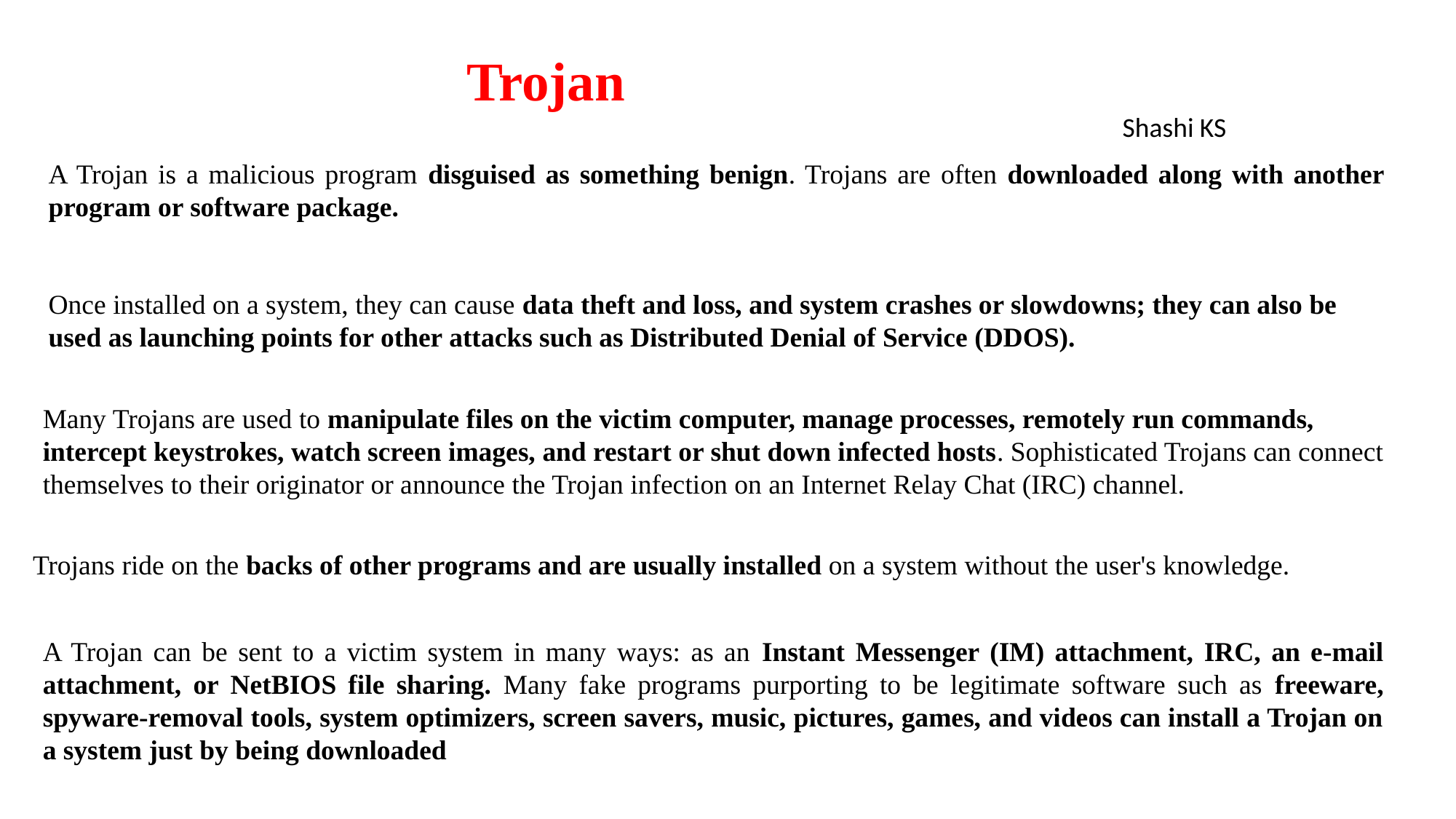

Trojan

A Trojan is a malicious program disguised as something benign. Trojans are often downloaded along with another program or software package.
Once installed on a system, they can cause data theft and loss, and system crashes or slowdowns; they can also be used as launching points for other attacks such as Distributed Denial of Service (DDOS).
Many Trojans are used to manipulate files on the victim computer, manage processes, remotely run commands, intercept keystrokes, watch screen images, and restart or shut down infected hosts. Sophisticated Trojans can connect themselves to their originator or announce the Trojan infection on an Internet Relay Chat (IRC) channel.
Trojans ride on the backs of other programs and are usually installed on a system without the user's knowledge.
A Trojan can be sent to a victim system in many ways: as an Instant Messenger (IM) attachment, IRC, an e-mail attachment, or NetBIOS file sharing. Many fake programs purporting to be legitimate software such as freeware, spyware-removal tools, system optimizers, screen savers, music, pictures, games, and videos can install a Trojan on a system just by being downloaded